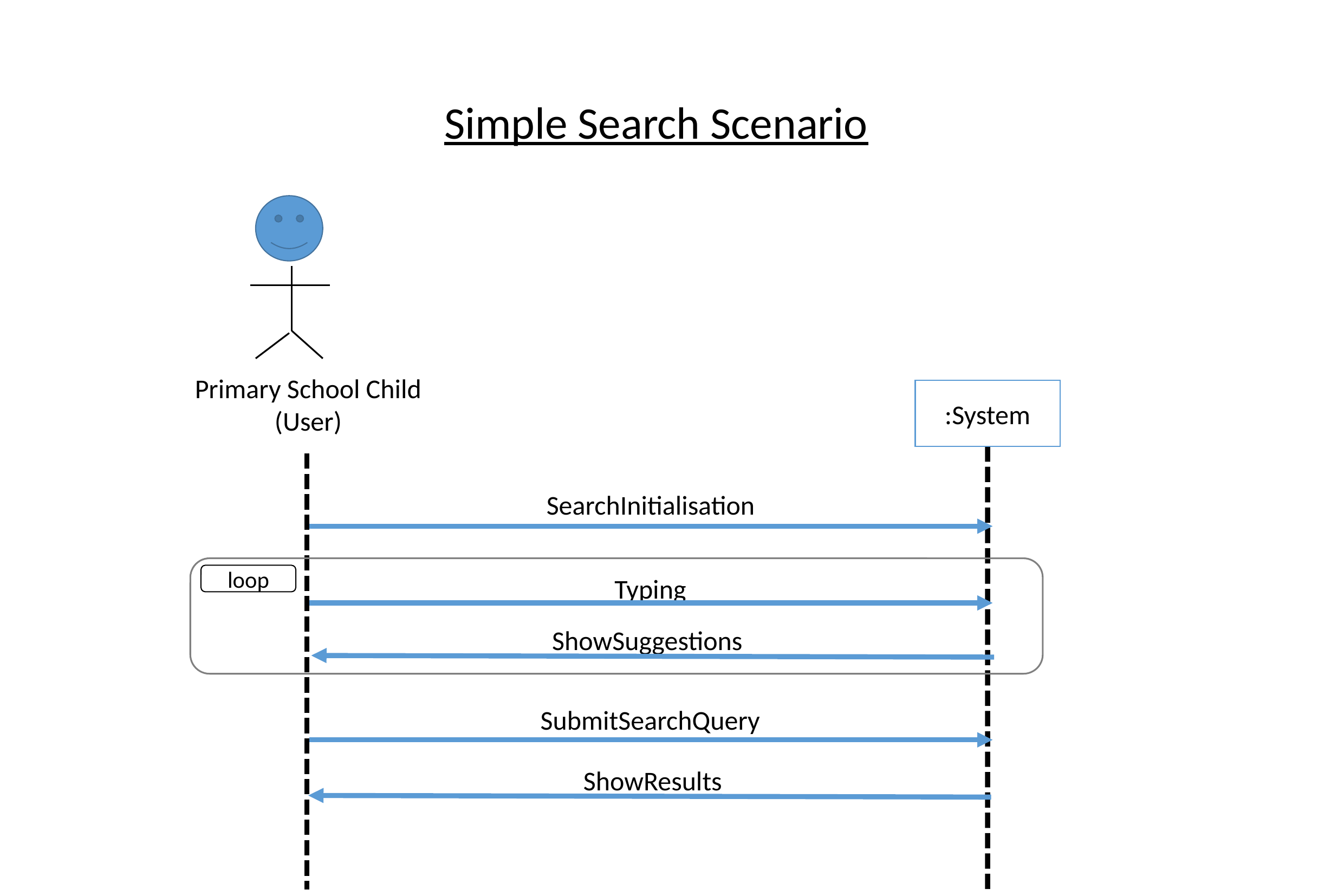

# Simple Search Scenario

Primary School Child (User)
:System
SearchInitialisation

loop
Typing
ShowSuggestions
SubmitSearchQuery
ShowResults